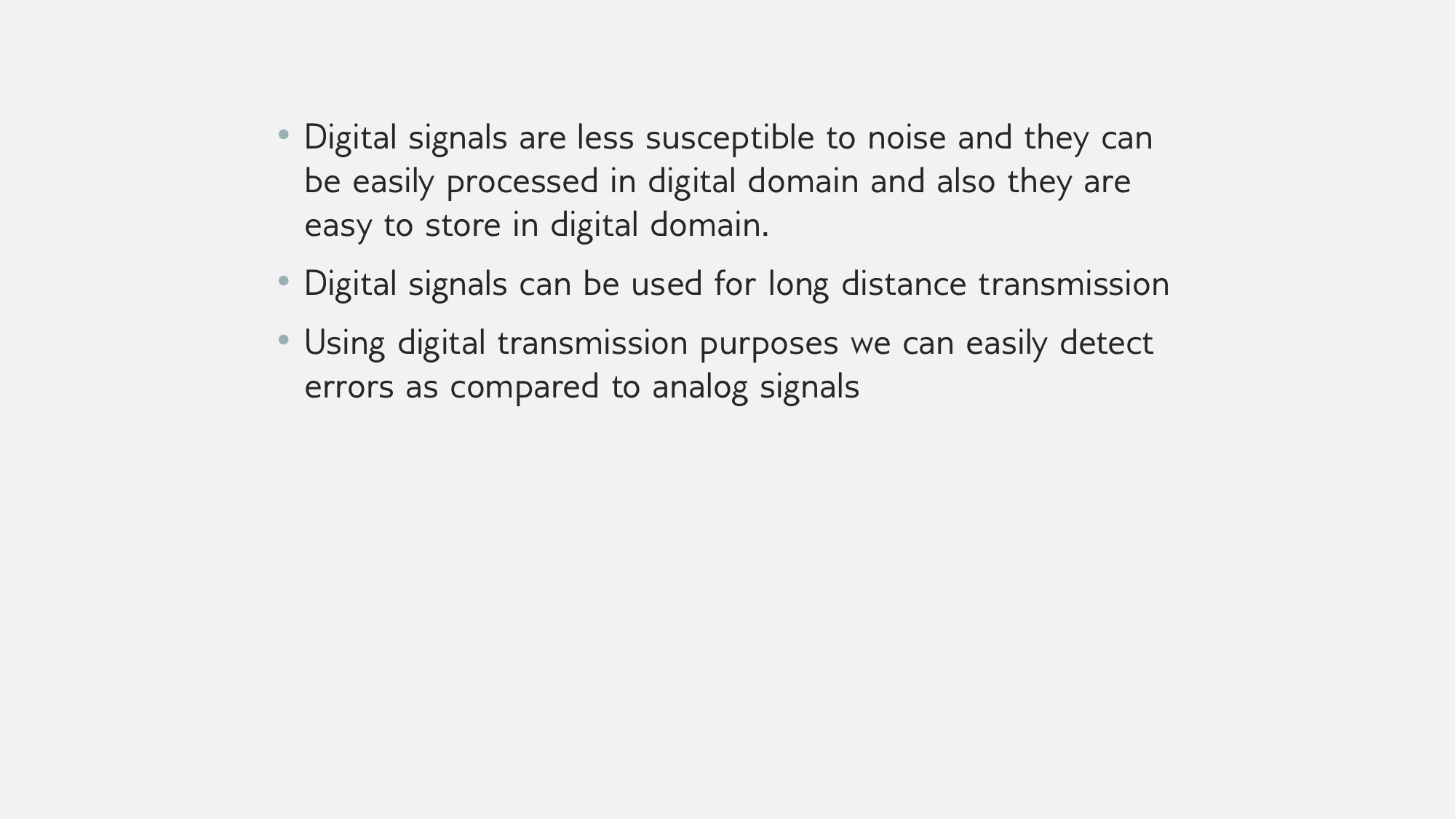

Digital signals are less susceptible to noise and they can be easily processed in digital domain and also they are easy to store in digital domain.
Digital signals can be used for long distance transmission
Using digital transmission purposes we can easily detect errors as compared to analog signals